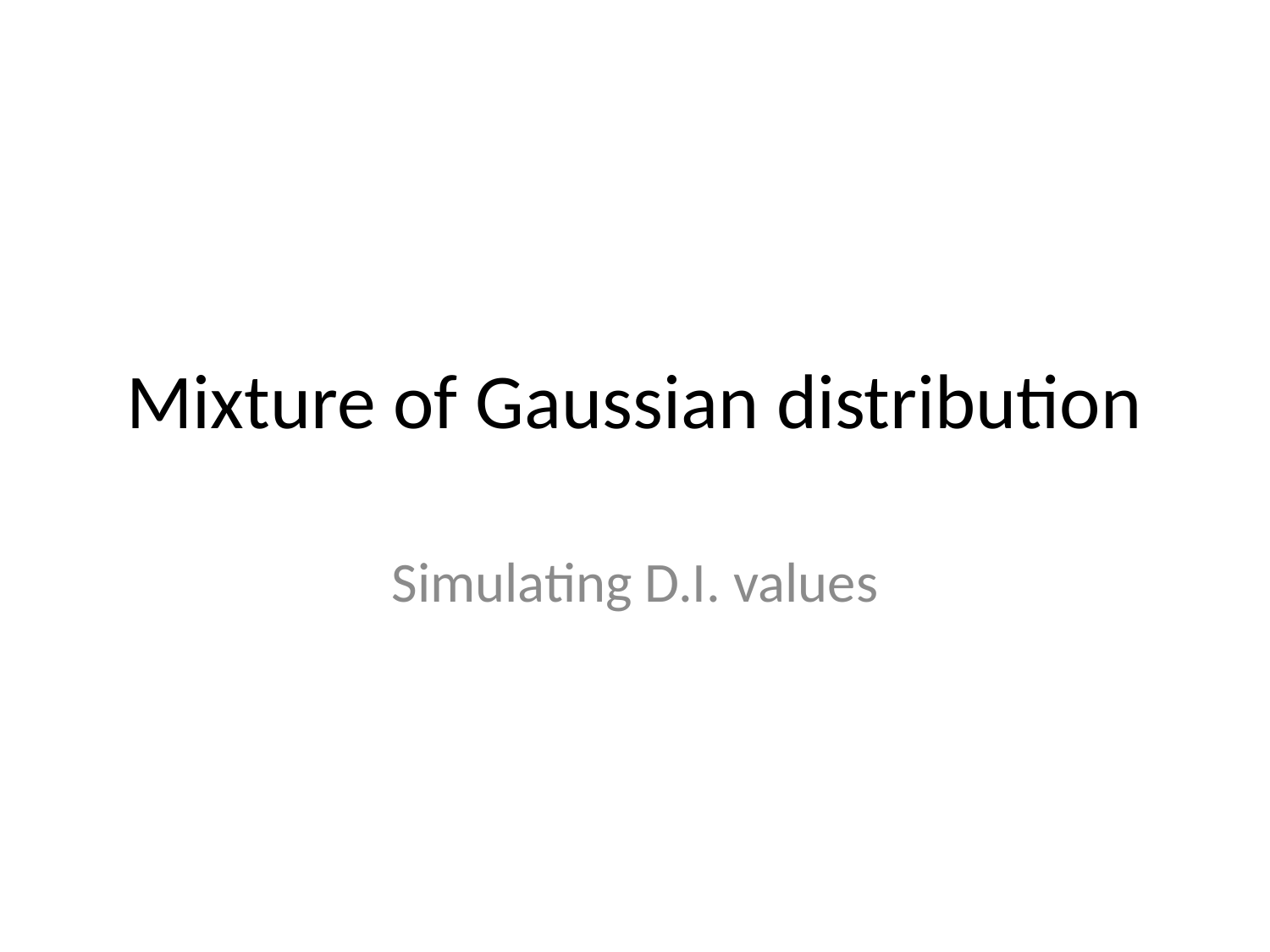

# Mixture of Gaussian distribution
Simulating D.I. values